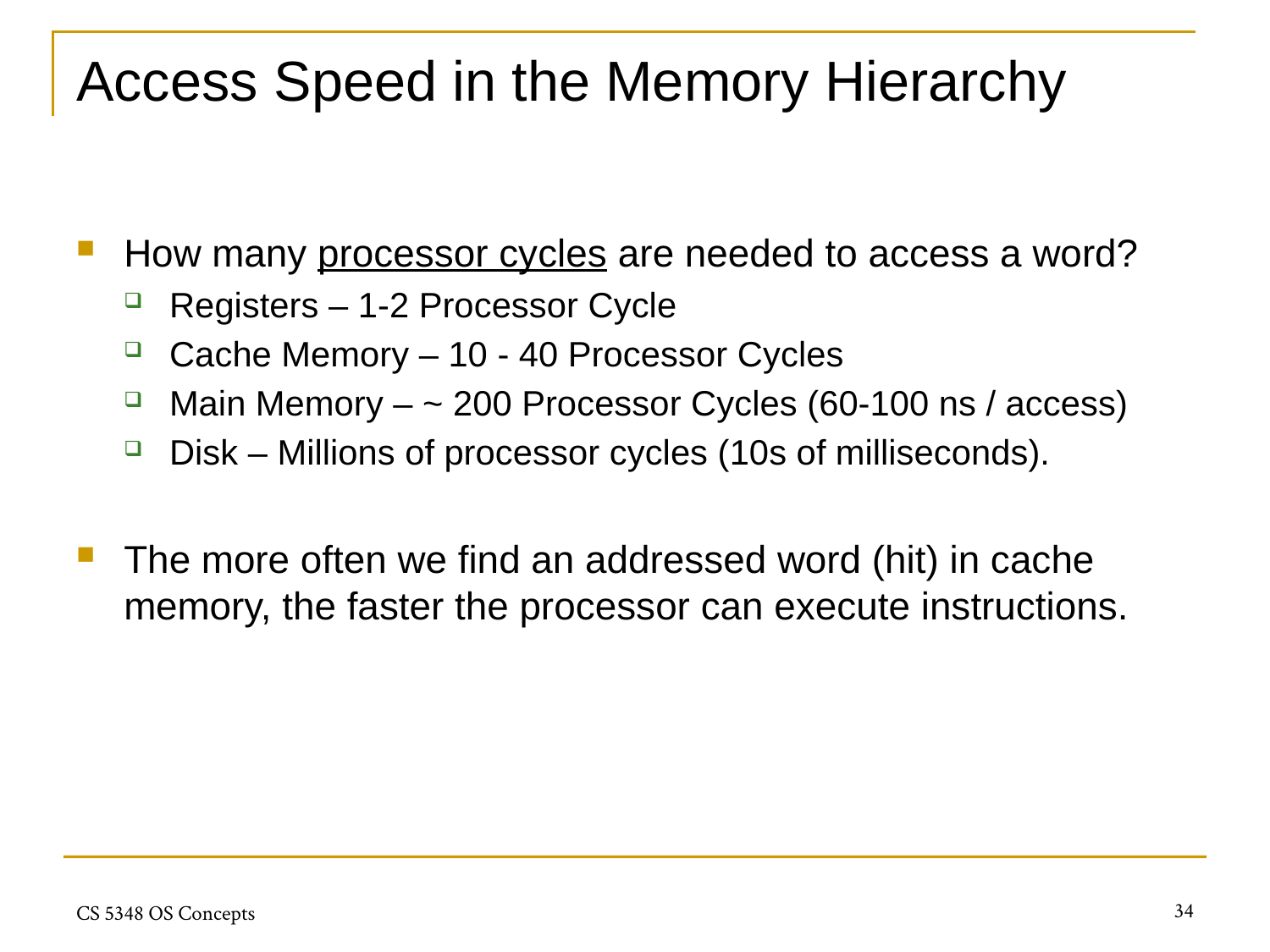

# Access Speed in the Memory Hierarchy
How many processor cycles are needed to access a word?
Registers – 1-2 Processor Cycle
Cache Memory – 10 - 40 Processor Cycles
Main Memory – ~ 200 Processor Cycles (60-100 ns / access)
Disk – Millions of processor cycles (10s of milliseconds).

The more often we find an addressed word (hit) in cache memory, the faster the processor can execute instructions.
34
CS 5348 OS Concepts